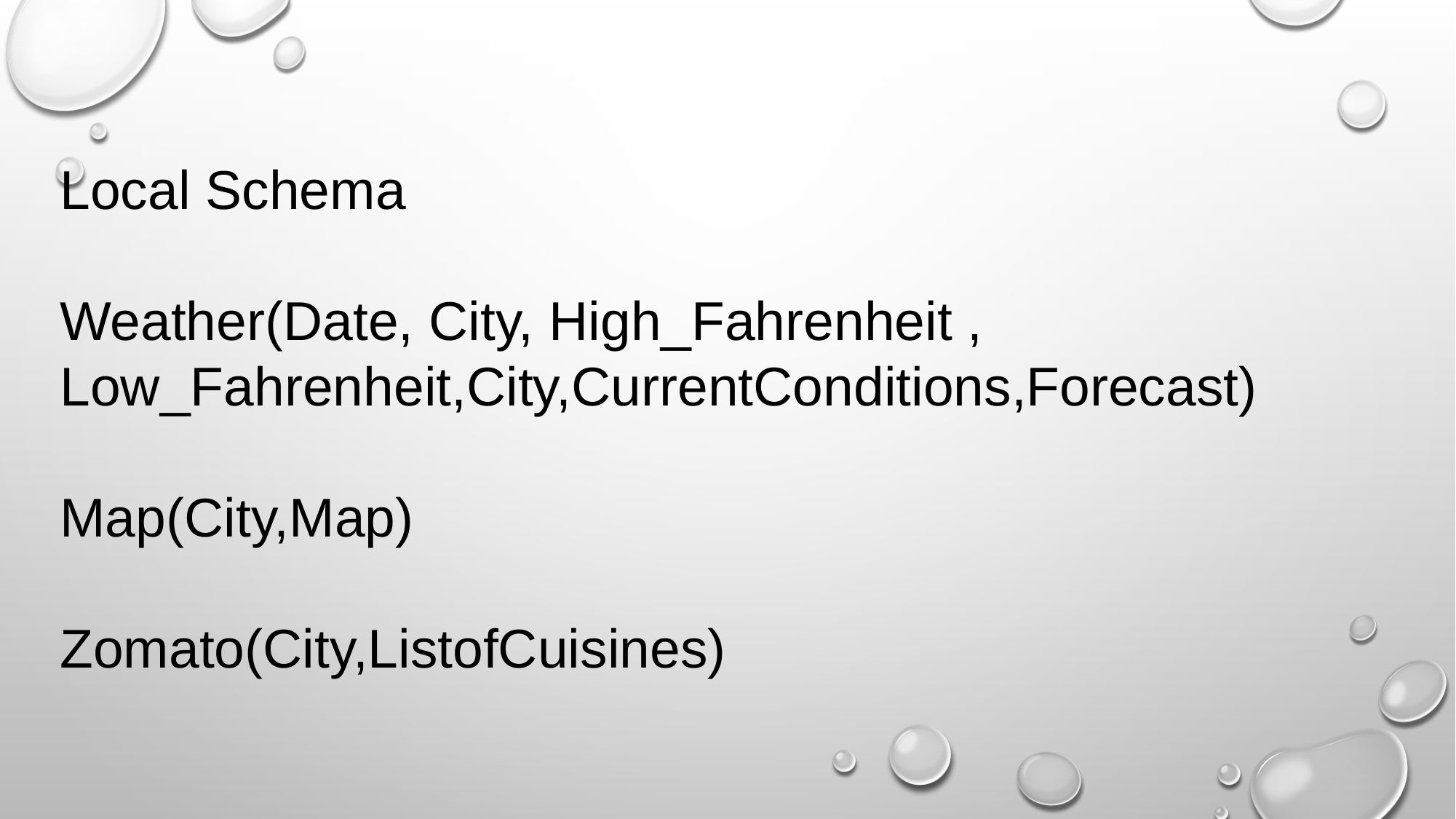

Local Schema

Weather(Date, City, High_Fahrenheit , Low_Fahrenheit,City,CurrentConditions,Forecast)

Map(City,Map)

Zomato(City,ListofCuisines)